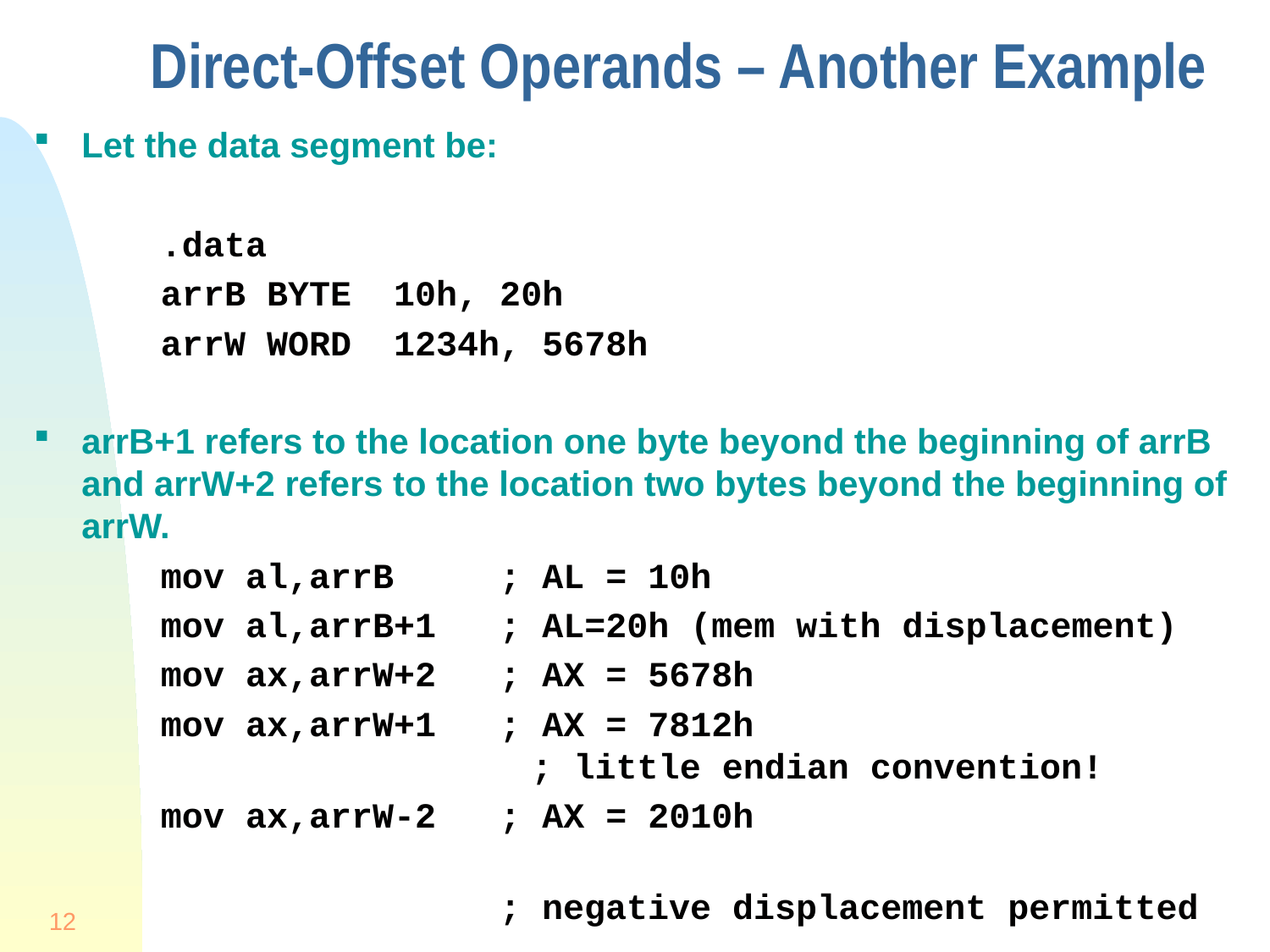

# Direct-Offset Operands – Another Example
Let the data segment be:

.data
arrB BYTE  10h, 20h
arrW WORD  1234h, 5678h

arrB+1 refers to the location one byte beyond the beginning of arrB and arrW+2 refers to the location two bytes beyond the beginning of arrW.
mov al,arrB     ; AL = 10h
mov al,arrB+1   ; AL=20h (mem with displacement)
mov ax,arrW+2   ; AX = 5678h
mov ax,arrW+1   ; AX = 7812h 				 	          ; little endian convention!
mov ax,arrW-2   ; AX = 2010h
                ; negative displacement permitted
12